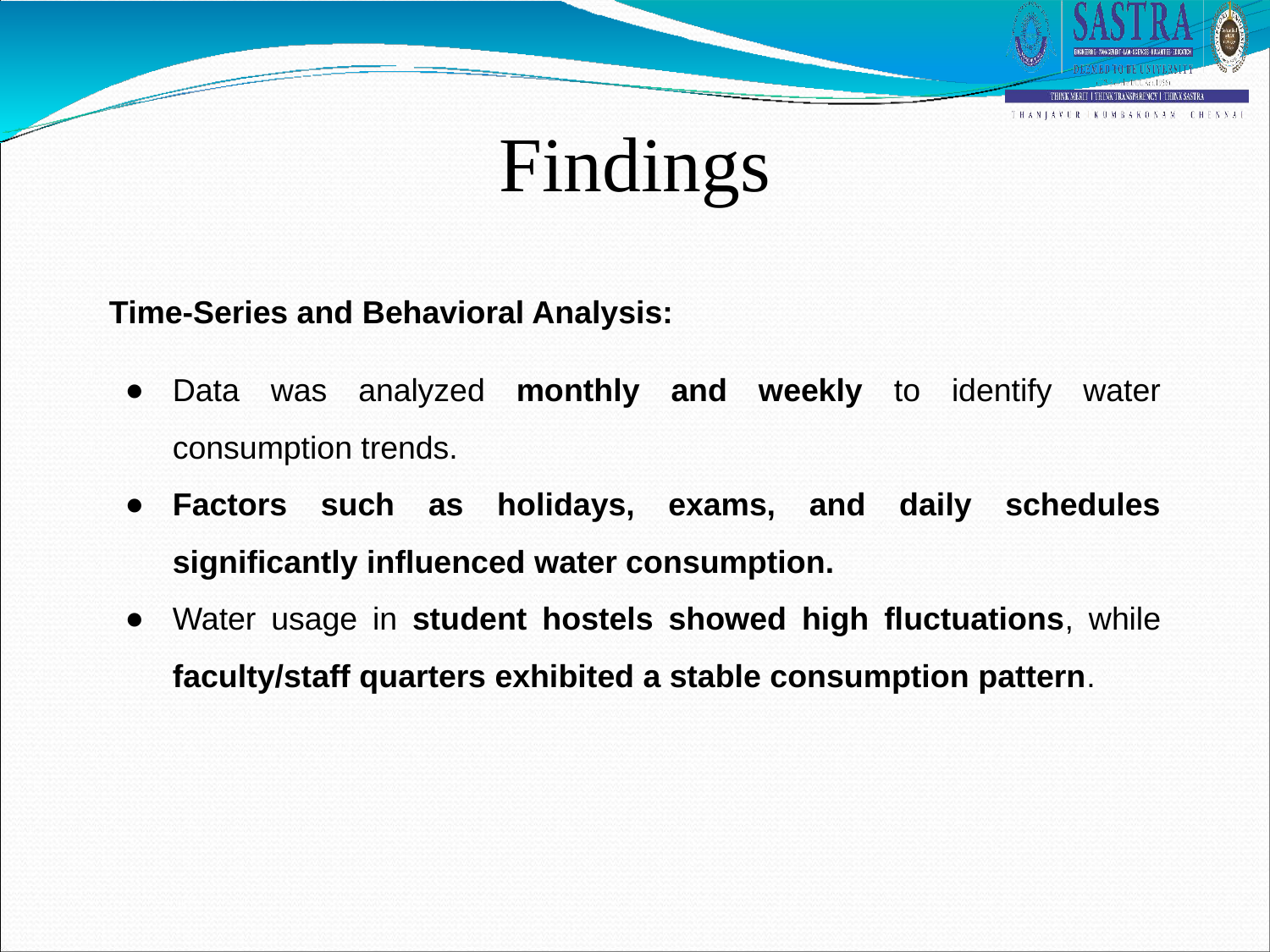

# Findings
Time-Series and Behavioral Analysis:
Data was analyzed monthly and weekly to identify water consumption trends.
Factors such as holidays, exams, and daily schedules significantly influenced water consumption.
Water usage in student hostels showed high fluctuations, while faculty/staff quarters exhibited a stable consumption pattern.